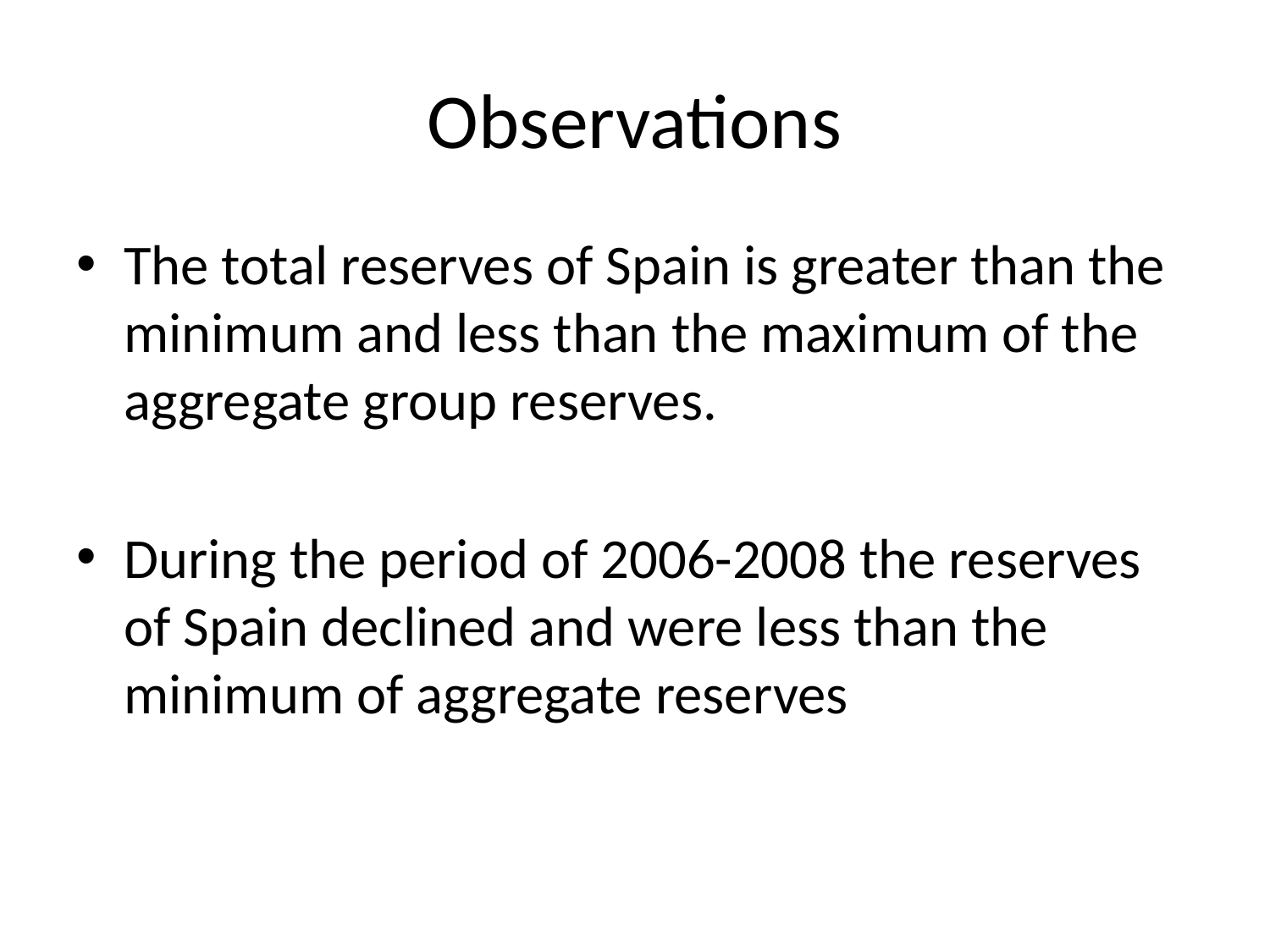

# Observations
The total reserves of Spain is greater than the minimum and less than the maximum of the aggregate group reserves.

During the period of 2006-2008 the reserves of Spain declined and were less than the minimum of aggregate reserves